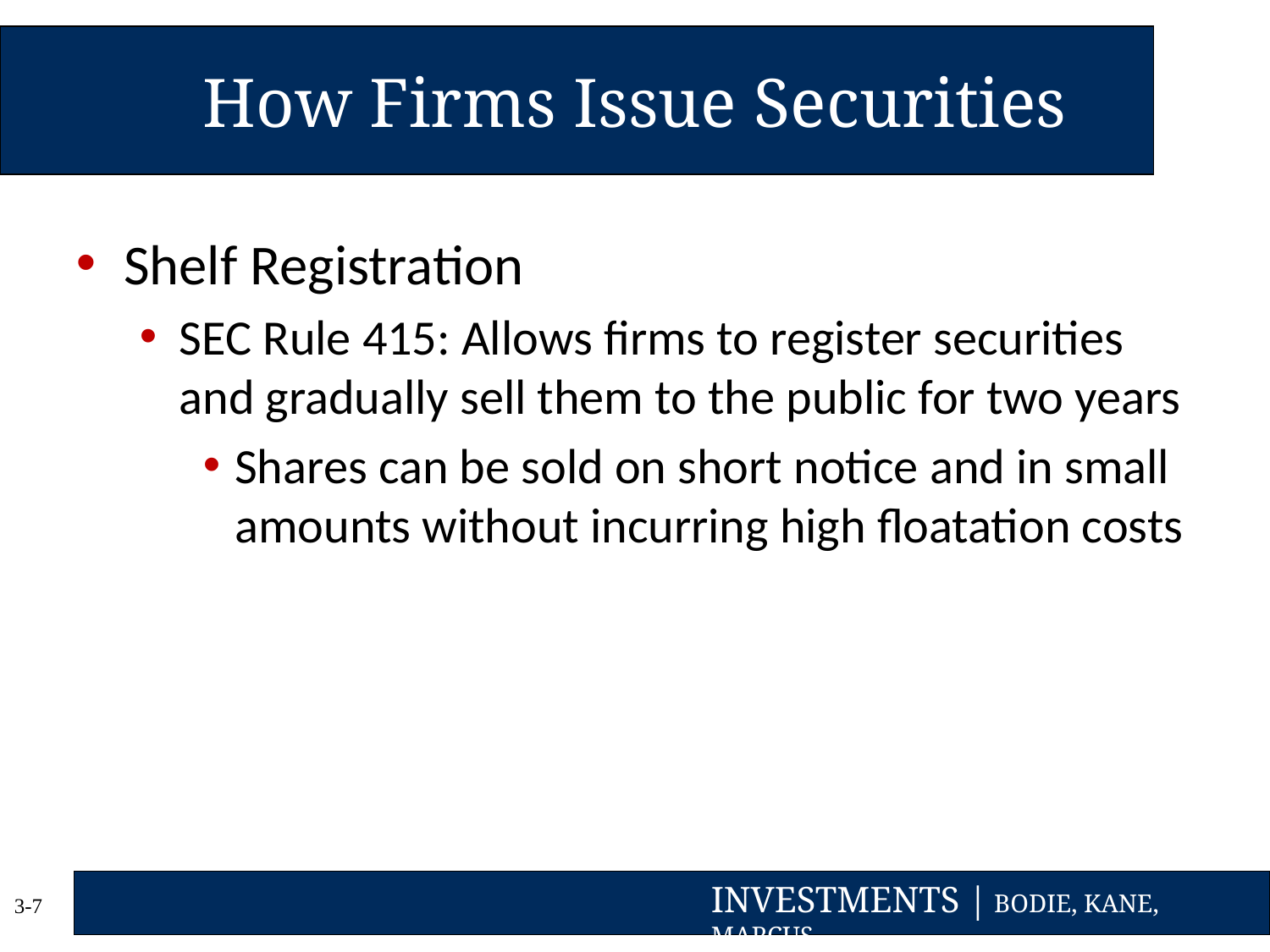

# How Firms Issue Securities
Shelf Registration
SEC Rule 415: Allows firms to register securities and gradually sell them to the public for two years
Shares can be sold on short notice and in small amounts without incurring high floatation costs